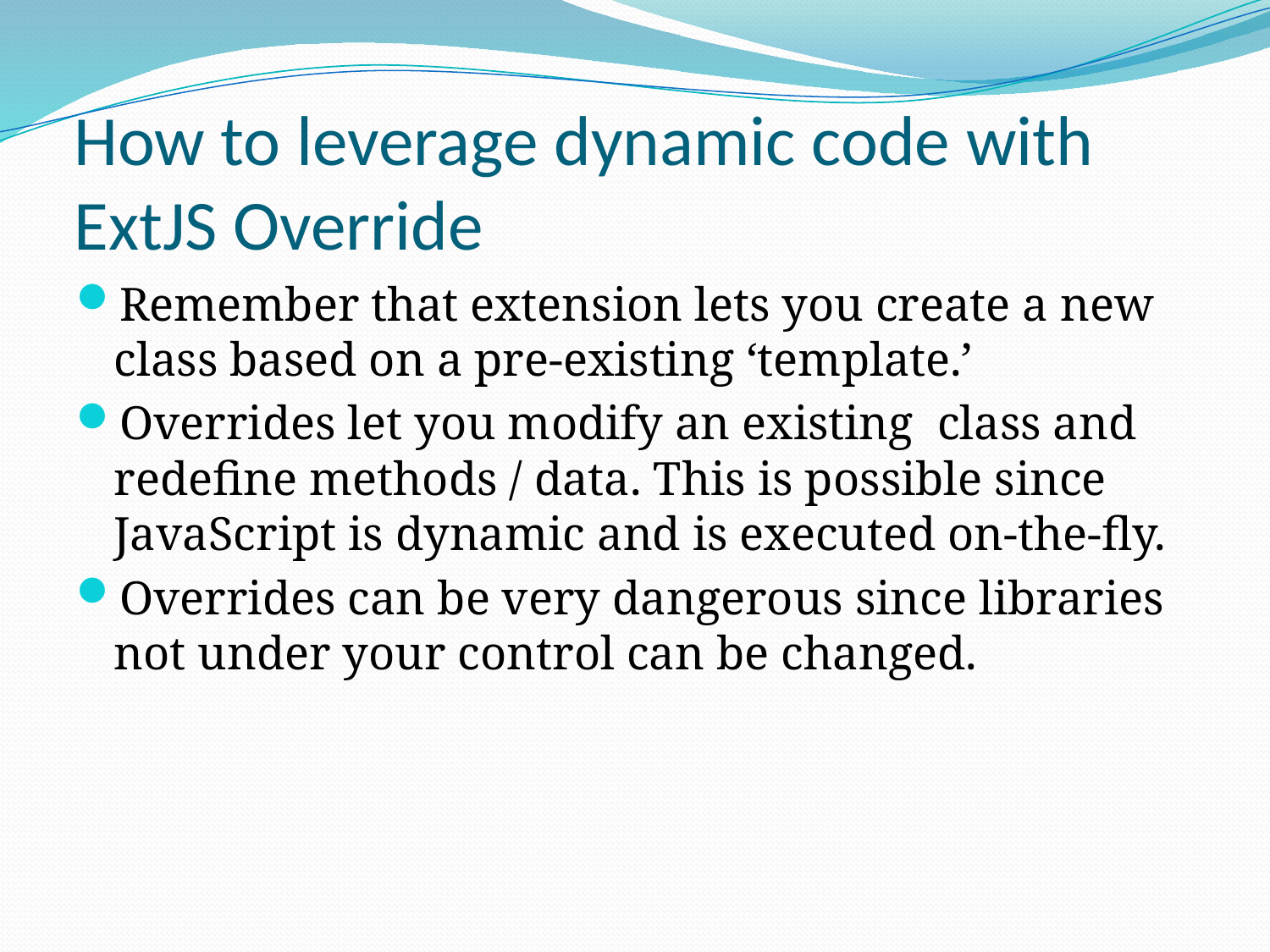

# How to leverage dynamic code with ExtJS Override
Remember that extension lets you create a new class based on a pre-existing ‘template.’
Overrides let you modify an existing  class and redefine methods / data. This is possible since JavaScript is dynamic and is executed on-the-fly.
Overrides can be very dangerous since libraries not under your control can be changed.